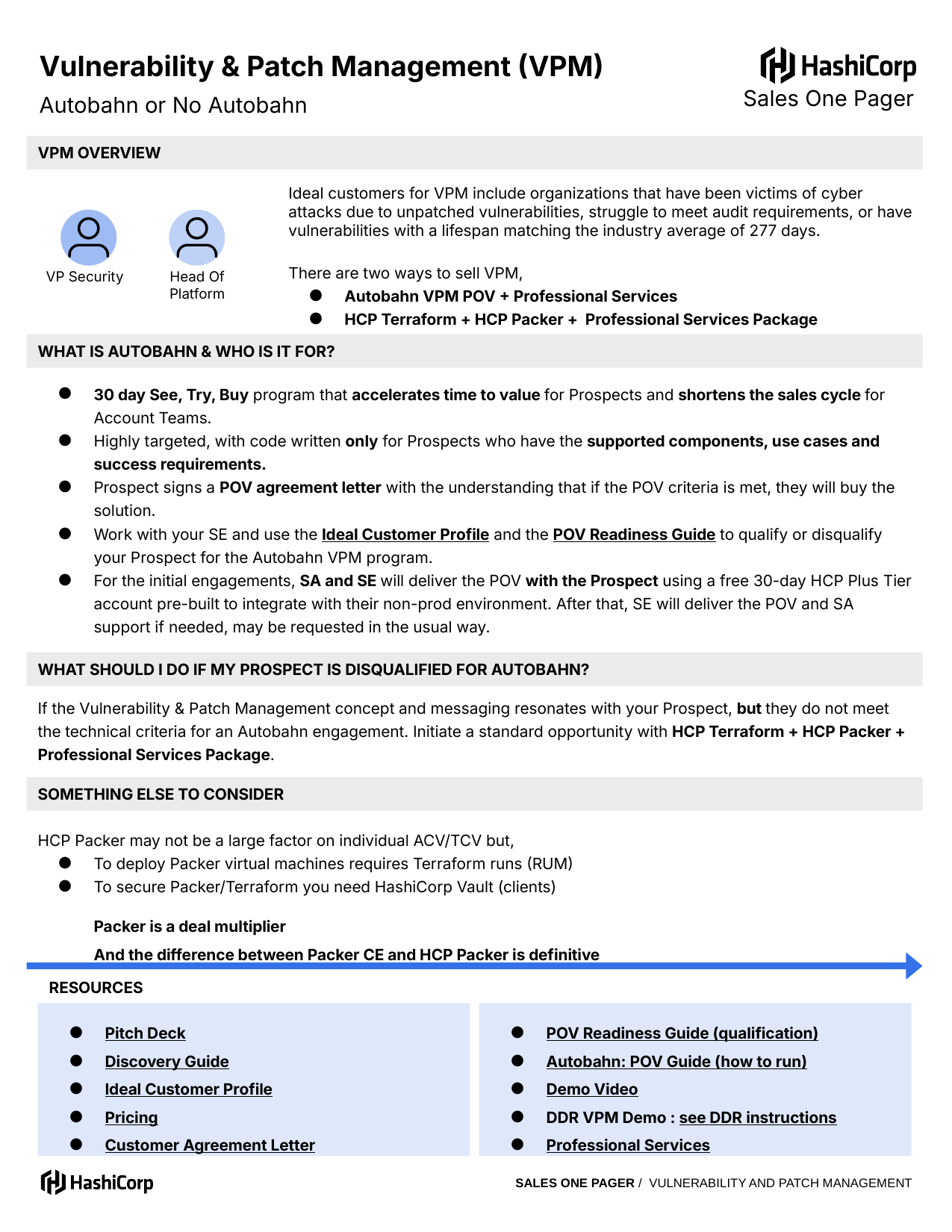

Vulnerability & Patch Management (VPM)

Sales One Pager
Autobahn or No Autobahn
VPM OVERVIEW
Ideal customers for VPM include organizations that have been victims of cyber attacks due to unpatched vulnerabilities, struggle to meet audit requirements, or have vulnerabilities with a lifespan matching the industry average of 277 days.

There are two ways to sell VPM,
Autobahn VPM POV + Professional Services
HCP Terraform + HCP Packer +  Professional Services Package

Head Of Platform
VP Security
WHAT IS AUTOBAHN & WHO IS IT FOR?
30 day See, Try, Buy program that accelerates time to value for Prospects and shortens the sales cycle for Account Teams.
Highly targeted, with code written only for Prospects who have the supported components, use cases and success requirements.
Prospect signs a POV agreement letter with the understanding that if the POV criteria is met, they will buy the solution.
Work with your SE and use the Ideal Customer Profile and the POV Readiness Guide to qualify or disqualify your Prospect for the Autobahn VPM program.
For the initial engagements, SA and SE will deliver the POV with the Prospect using a free 30-day HCP Plus Tier account pre-built to integrate with their non-prod environment. After that, SE will deliver the POV and SA support if needed, may be requested in the usual way.
WHAT SHOULD I DO IF MY PROSPECT IS DISQUALIFIED FOR AUTOBAHN?
If the Vulnerability & Patch Management concept and messaging resonates with your Prospect, but they do not meet the technical criteria for an Autobahn engagement. Initiate a standard opportunity with HCP Terraform + HCP Packer + Professional Services Package.

SOMETHING ELSE TO CONSIDER
HCP Packer may not be a large factor on individual ACV/TCV but,
To deploy Packer virtual machines requires Terraform runs (RUM)
To secure Packer/Terraform you need HashiCorp Vault (clients)

Packer is a deal multiplier
And the difference between Packer CE and HCP Packer is definitive

RESOURCES
POV Readiness Guide (qualification)
Autobahn: POV Guide (how to run)
Demo Video
DDR VPM Demo : see DDR instructions
Professional Services
Pitch Deck
Discovery Guide
Ideal Customer Profile
Pricing
Customer Agreement Letter

SALES ONE PAGER /  VULNERABILITY AND PATCH MANAGEMENT